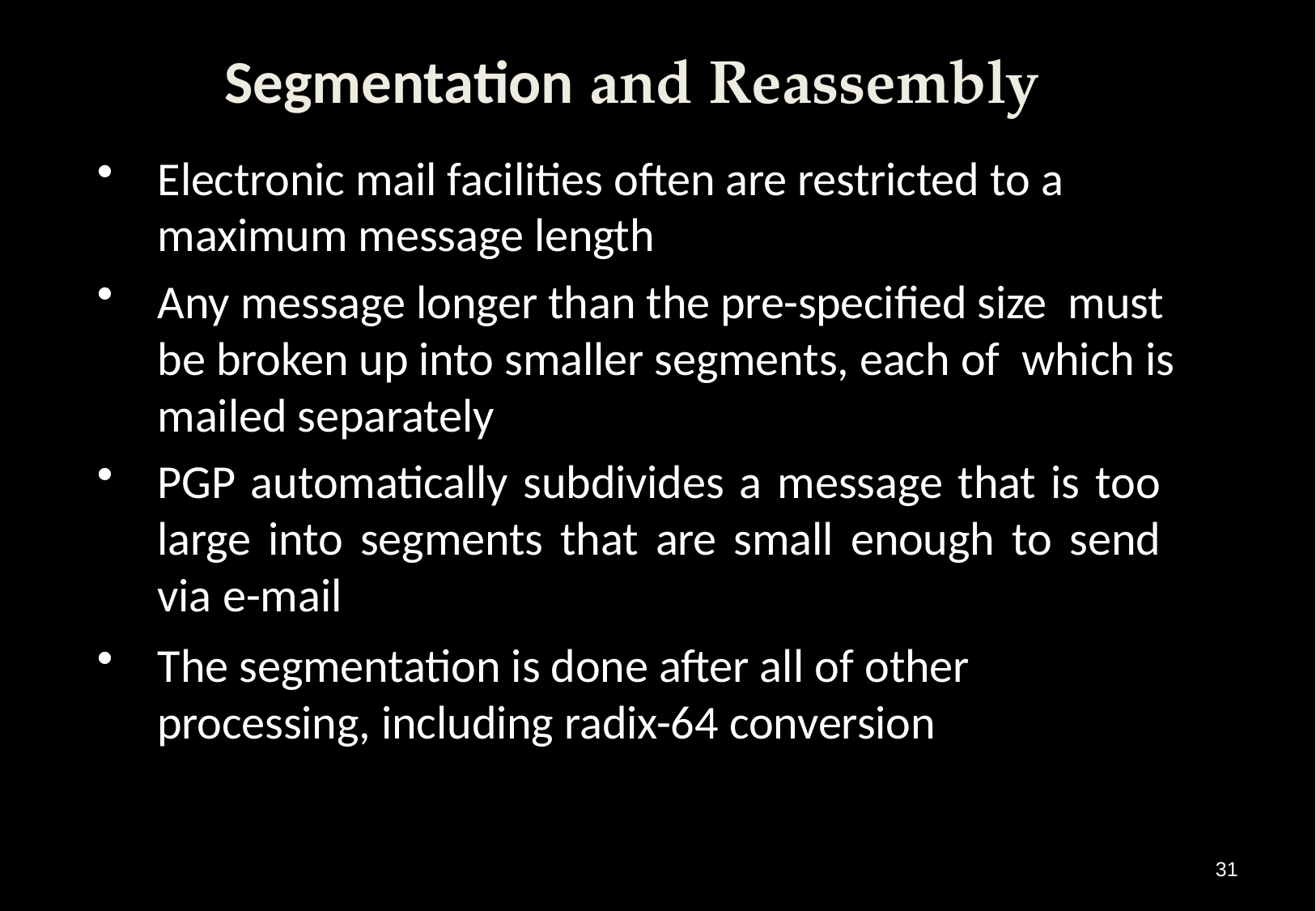

# Segmentation and Reassembly
Electronic mail facilities often are restricted to a  maximum message length
Any message longer than the pre-specified size  must be broken up into smaller segments, each of  which is mailed separately
PGP automatically subdivides a message that is too large into segments that are small enough to send via e-mail
The segmentation is done after all of other processing, including radix-64 conversion
31